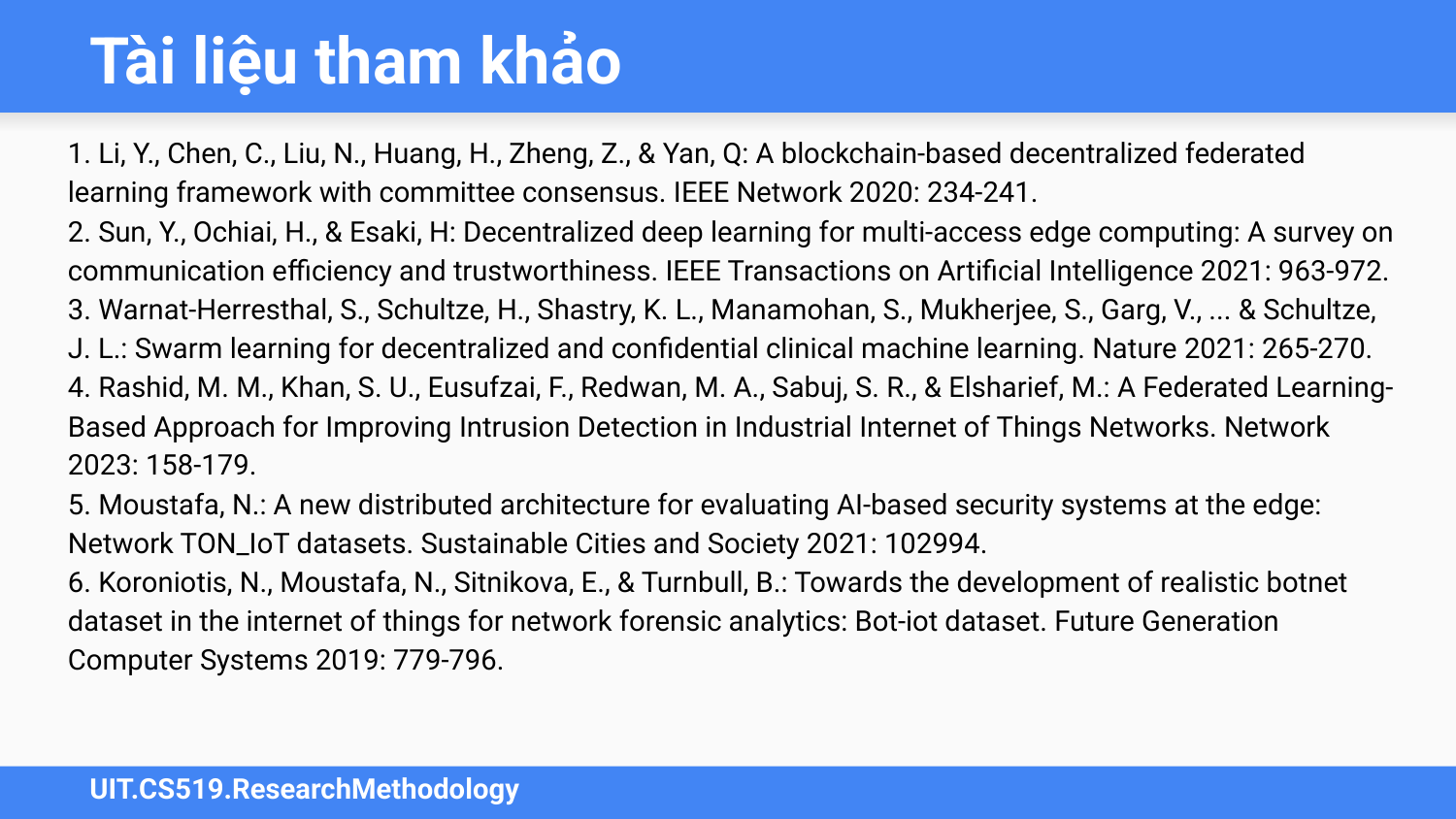

# Tài liệu tham khảo
1. Li, Y., Chen, C., Liu, N., Huang, H., Zheng, Z., & Yan, Q: A blockchain-based decentralized federated learning framework with committee consensus. IEEE Network 2020: 234-241.
2. Sun, Y., Ochiai, H., & Esaki, H: Decentralized deep learning for multi-access edge computing: A survey on communication efficiency and trustworthiness. IEEE Transactions on Artificial Intelligence 2021: 963-972.
3. Warnat-Herresthal, S., Schultze, H., Shastry, K. L., Manamohan, S., Mukherjee, S., Garg, V., ... & Schultze, J. L.: Swarm learning for decentralized and confidential clinical machine learning. Nature 2021: 265-270.
4. Rashid, M. M., Khan, S. U., Eusufzai, F., Redwan, M. A., Sabuj, S. R., & Elsharief, M.: A Federated Learning-Based Approach for Improving Intrusion Detection in Industrial Internet of Things Networks. Network 2023: 158-179.
5. Moustafa, N.: A new distributed architecture for evaluating AI-based security systems at the edge: Network TON_IoT datasets. Sustainable Cities and Society 2021: 102994.
6. Koroniotis, N., Moustafa, N., Sitnikova, E., & Turnbull, B.: Towards the development of realistic botnet dataset in the internet of things for network forensic analytics: Bot-iot dataset. Future Generation Computer Systems 2019: 779-796.